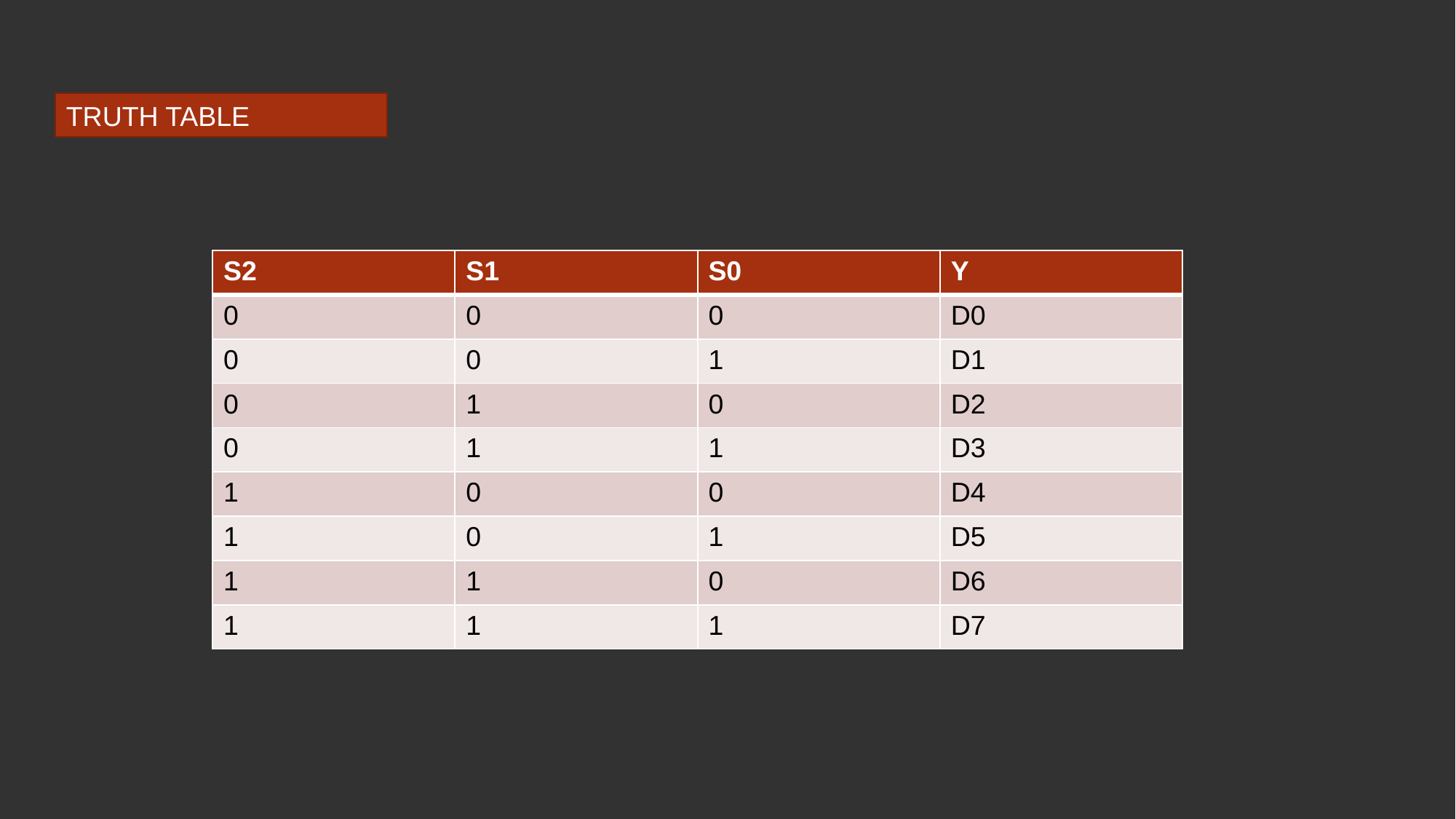

TRUTH TABLE
| S2 | S1 | S0 | Y |
| --- | --- | --- | --- |
| 0 | 0 | 0 | D0 |
| 0 | 0 | 1 | D1 |
| 0 | 1 | 0 | D2 |
| 0 | 1 | 1 | D3 |
| 1 | 0 | 0 | D4 |
| 1 | 0 | 1 | D5 |
| 1 | 1 | 0 | D6 |
| 1 | 1 | 1 | D7 |